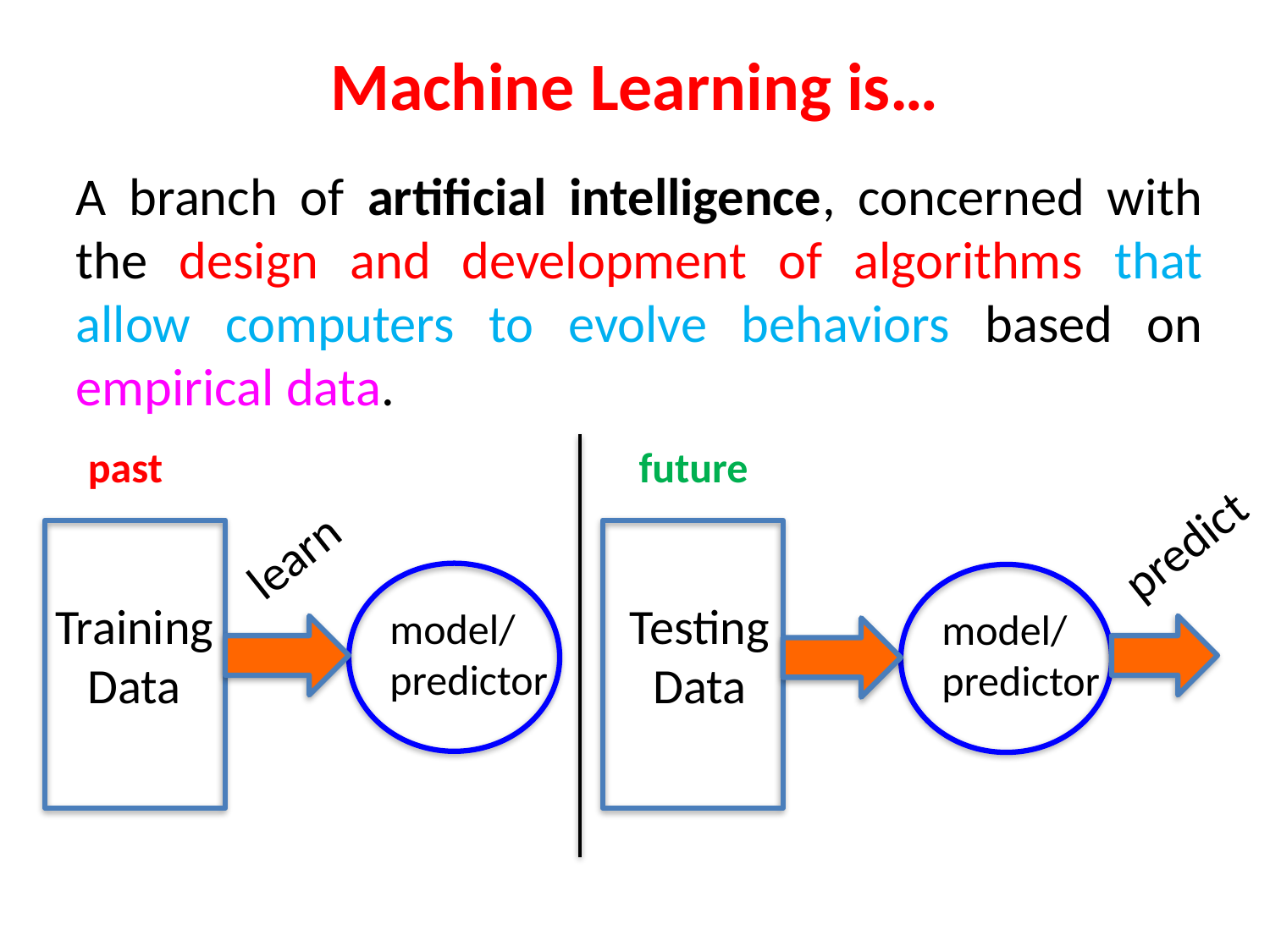

# Machine Learning is…
A branch of artificial intelligence, concerned with the design and development of algorithms that allow computers to evolve behaviors based on empirical data.
past
future
predict
learn

Training
Data
Testing
Data
model/
predictor
model/
predictor